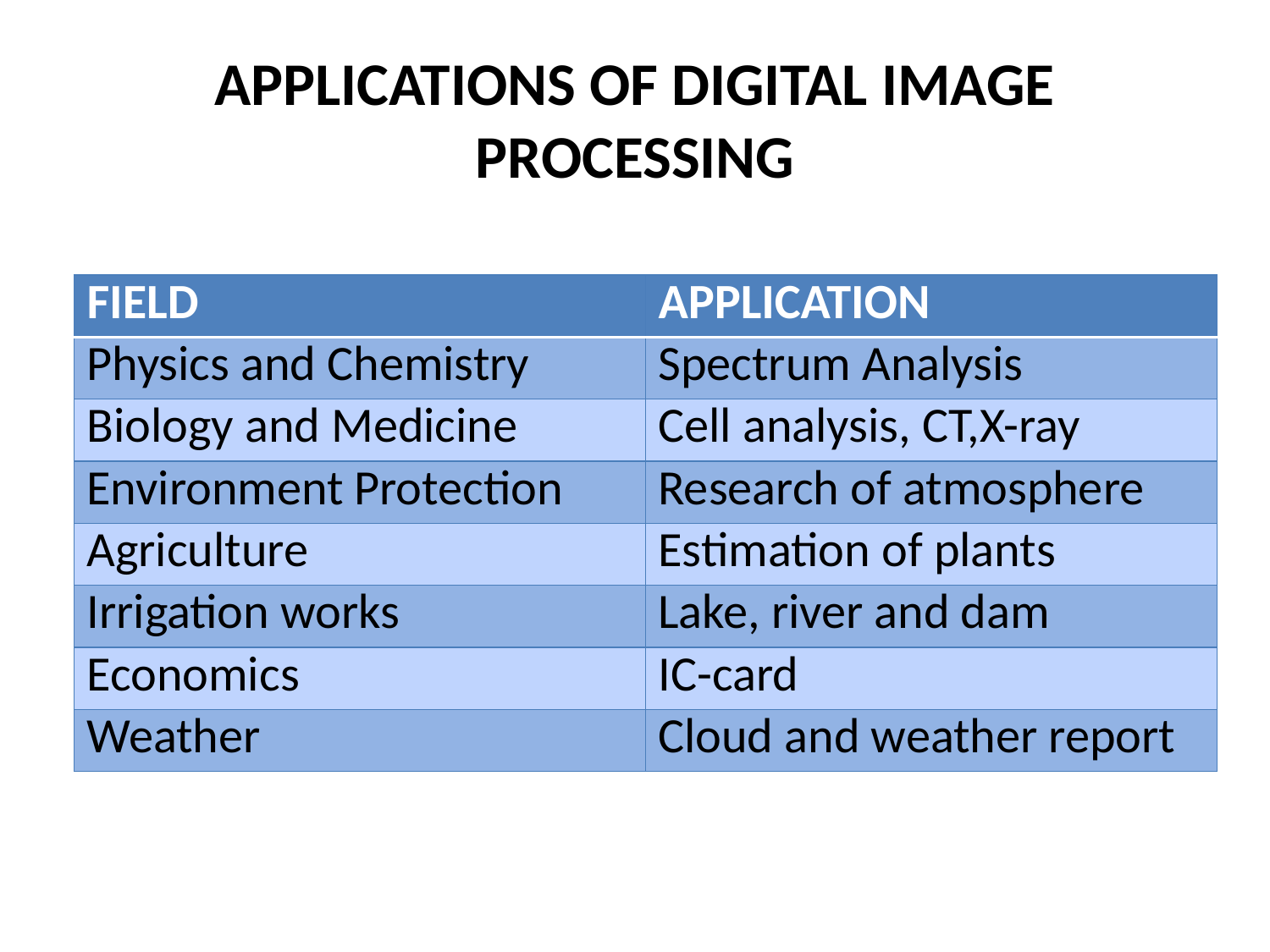

# APPLICATIONS OF DIGITAL IMAGE PROCESSING
| FIELD | APPLICATION |
| --- | --- |
| Physics and Chemistry | Spectrum Analysis |
| Biology and Medicine | Cell analysis, CT,X-ray |
| Environment Protection | Research of atmosphere |
| Agriculture | Estimation of plants |
| Irrigation works | Lake, river and dam |
| Economics | IC-card |
| Weather | Cloud and weather report |